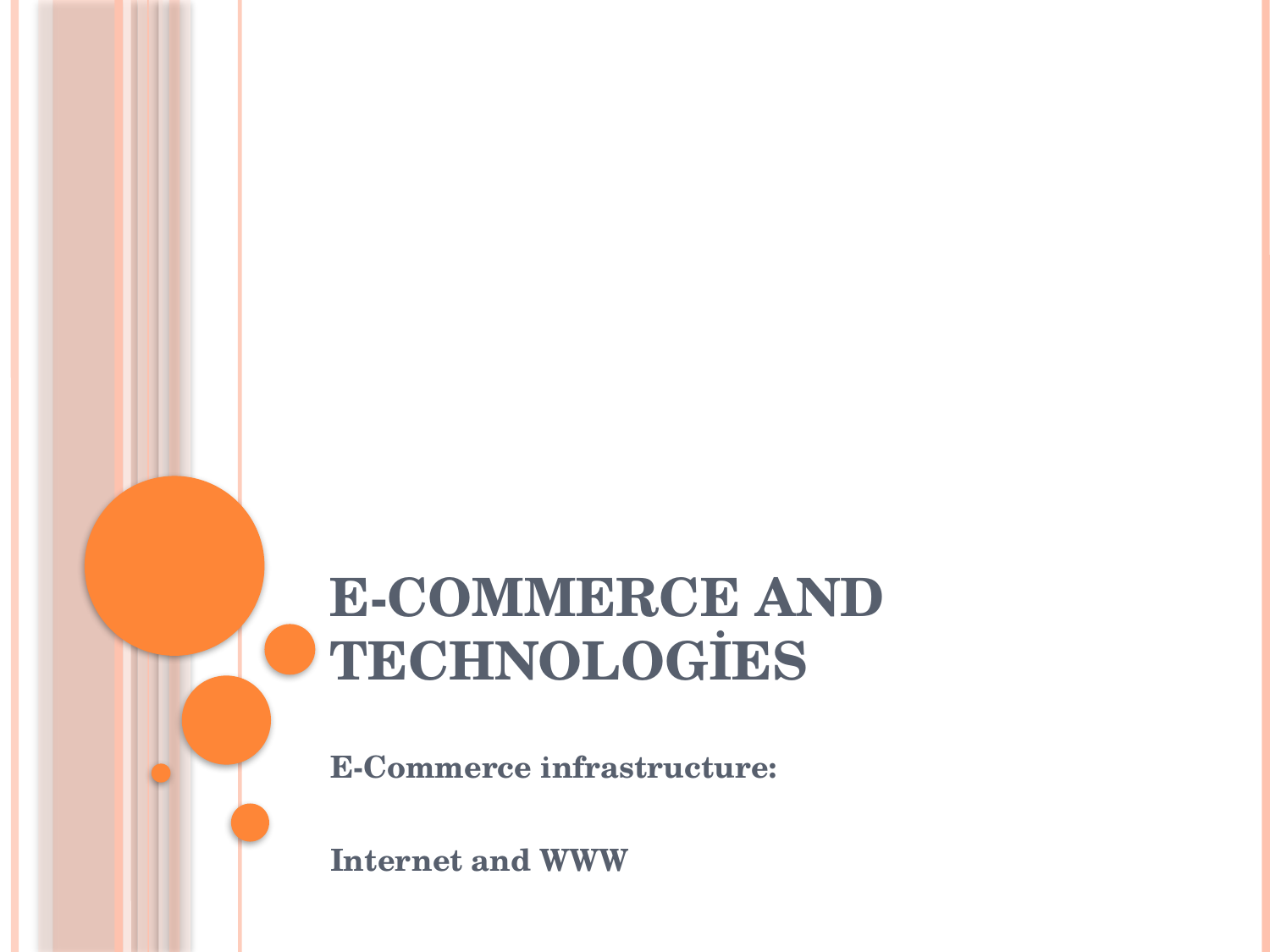

# E-Commerce and Technologies

E-Commerce infrastructure:

Internet and WWW